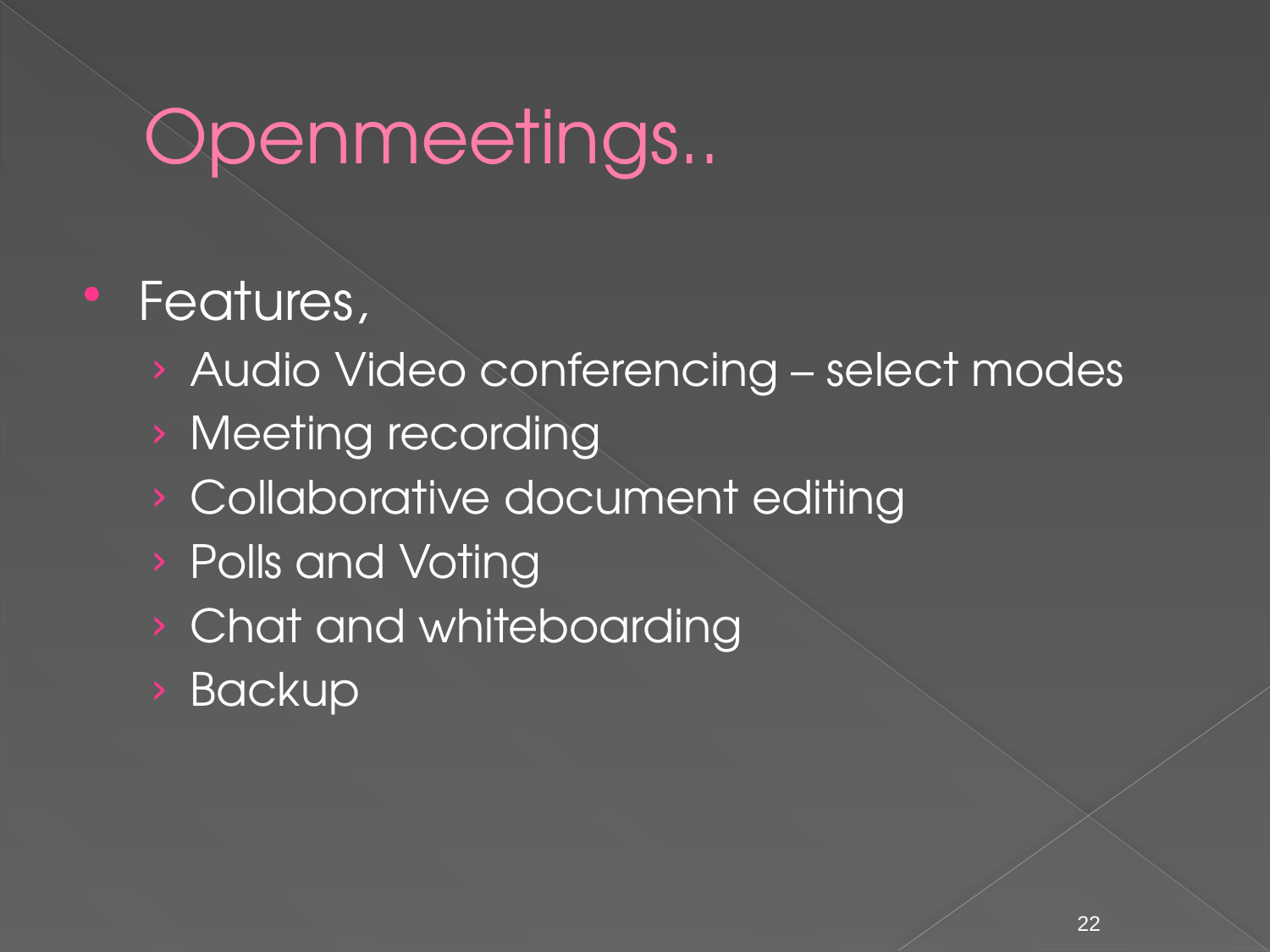

# Openmeetings..
Features,
Audio Video conferencing – select modes
Meeting recording
Collaborative document editing
Polls and Voting
Chat and whiteboarding
Backup
22